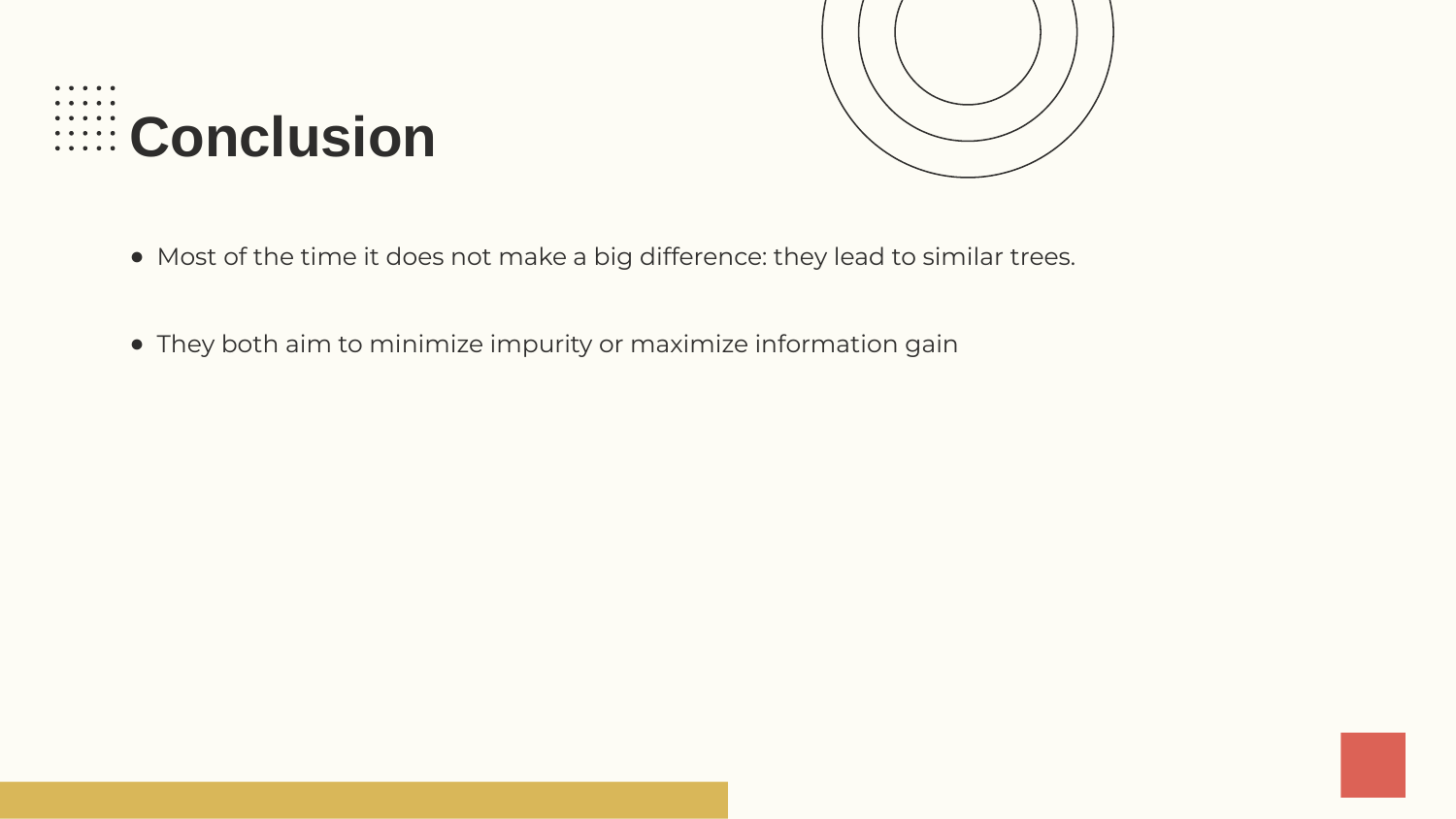

# Conclusion
Most of the time it does not make a big difference: they lead to similar trees.

They both aim to minimize impurity or maximize information gain